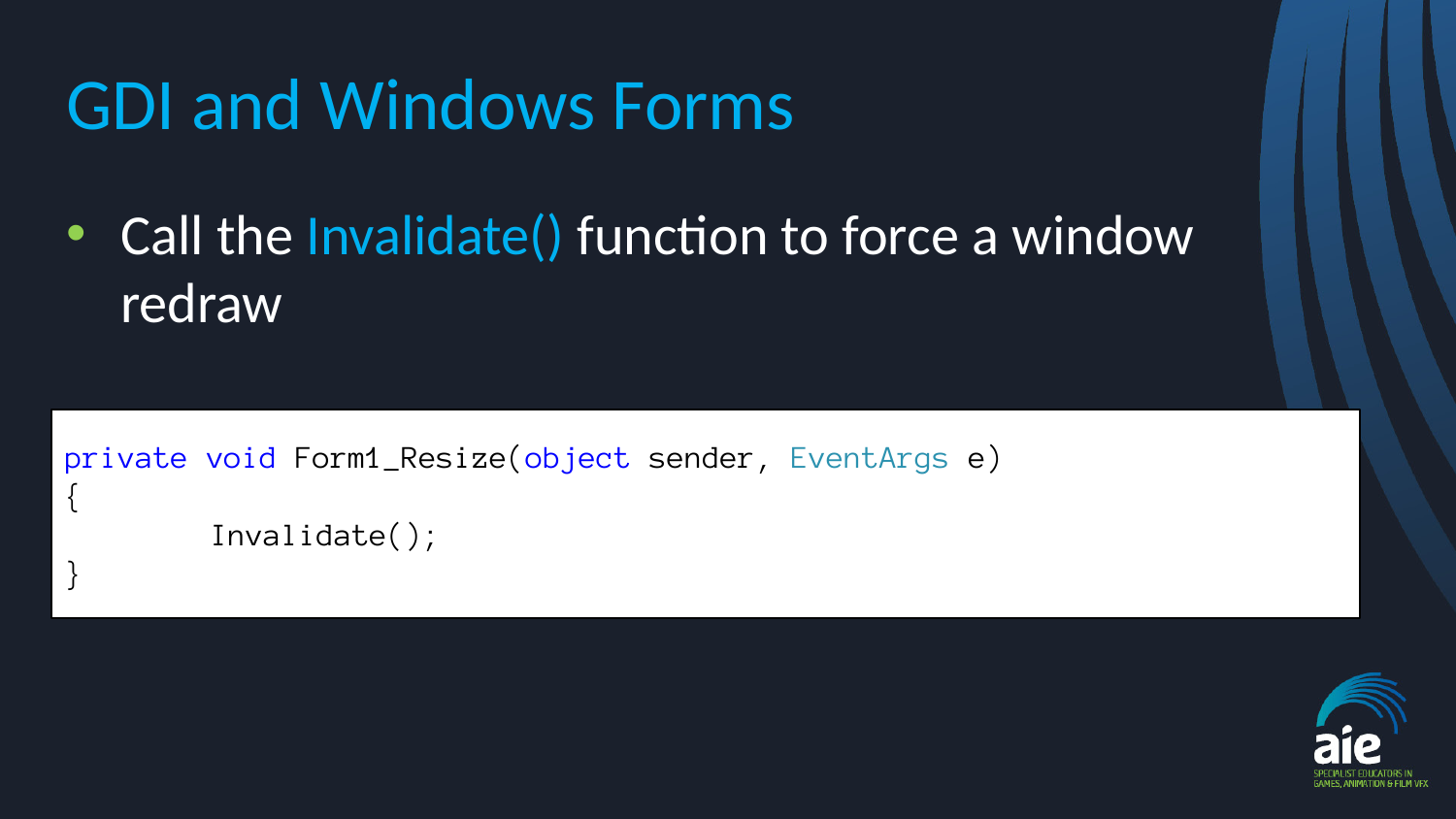

# GDI and Windows Forms
Call the Invalidate() function to force a window redraw

private void Form1_Resize(object sender, EventArgs e)
{
	Invalidate();
}